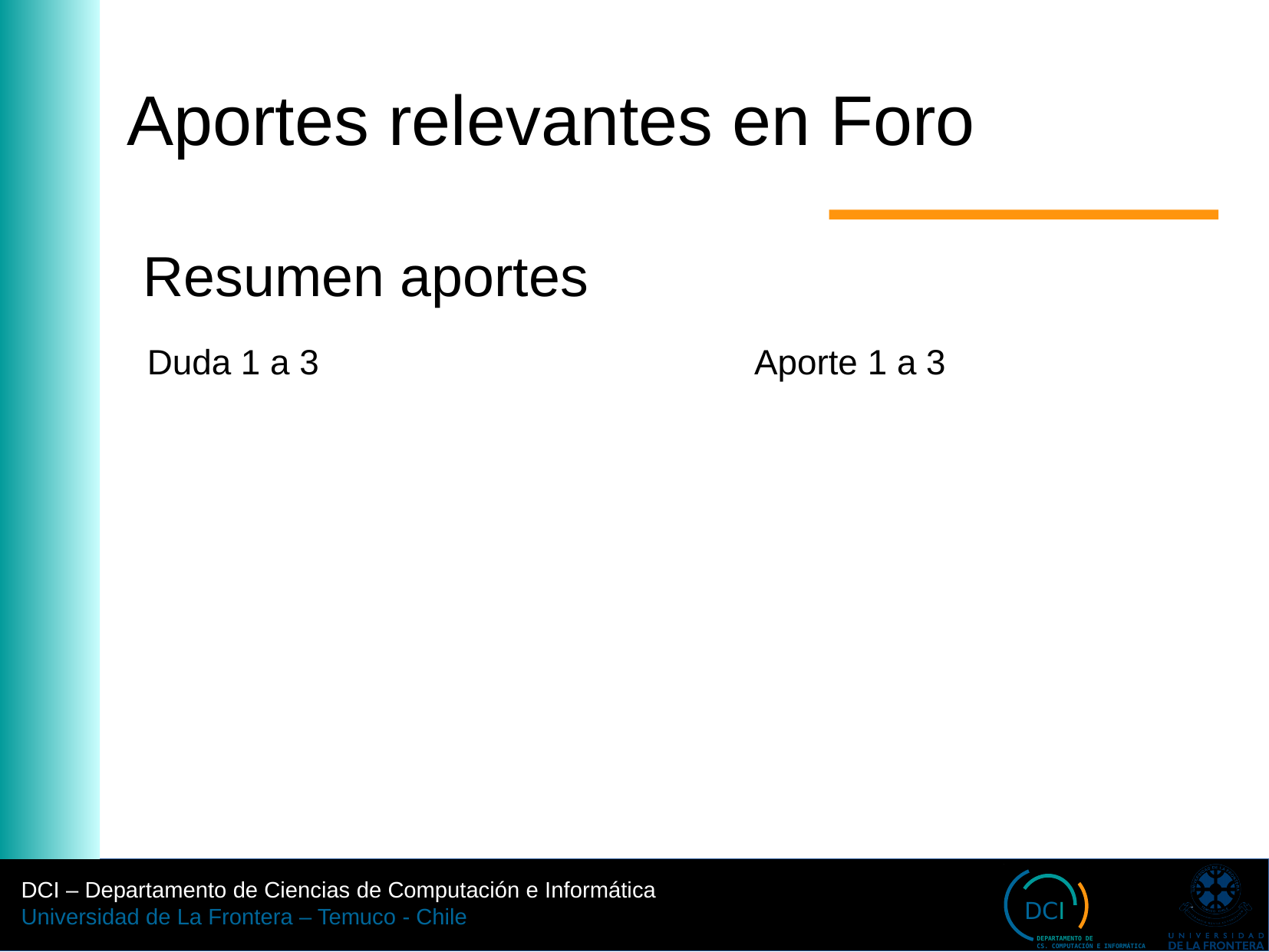

Aportes relevantes en Foro
Resumen aportes
Duda 1 a 3
Aporte 1 a 3